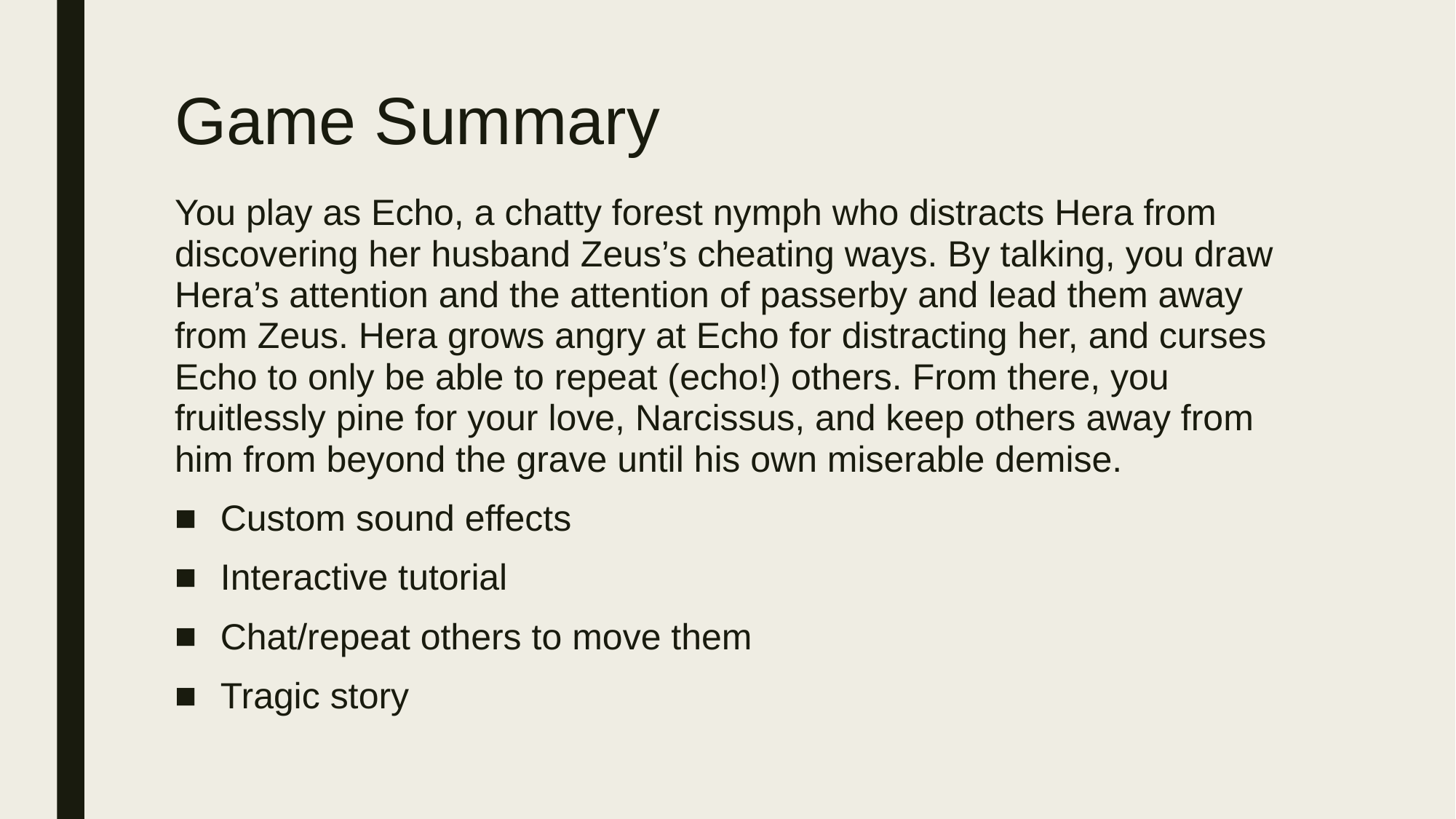

# Game Summary
You play as Echo, a chatty forest nymph who distracts Hera from discovering her husband Zeus’s cheating ways. By talking, you draw Hera’s attention and the attention of passerby and lead them away from Zeus. Hera grows angry at Echo for distracting her, and curses Echo to only be able to repeat (echo!) others. From there, you fruitlessly pine for your love, Narcissus, and keep others away from him from beyond the grave until his own miserable demise.
Custom sound effects
Interactive tutorial
Chat/repeat others to move them
Tragic story